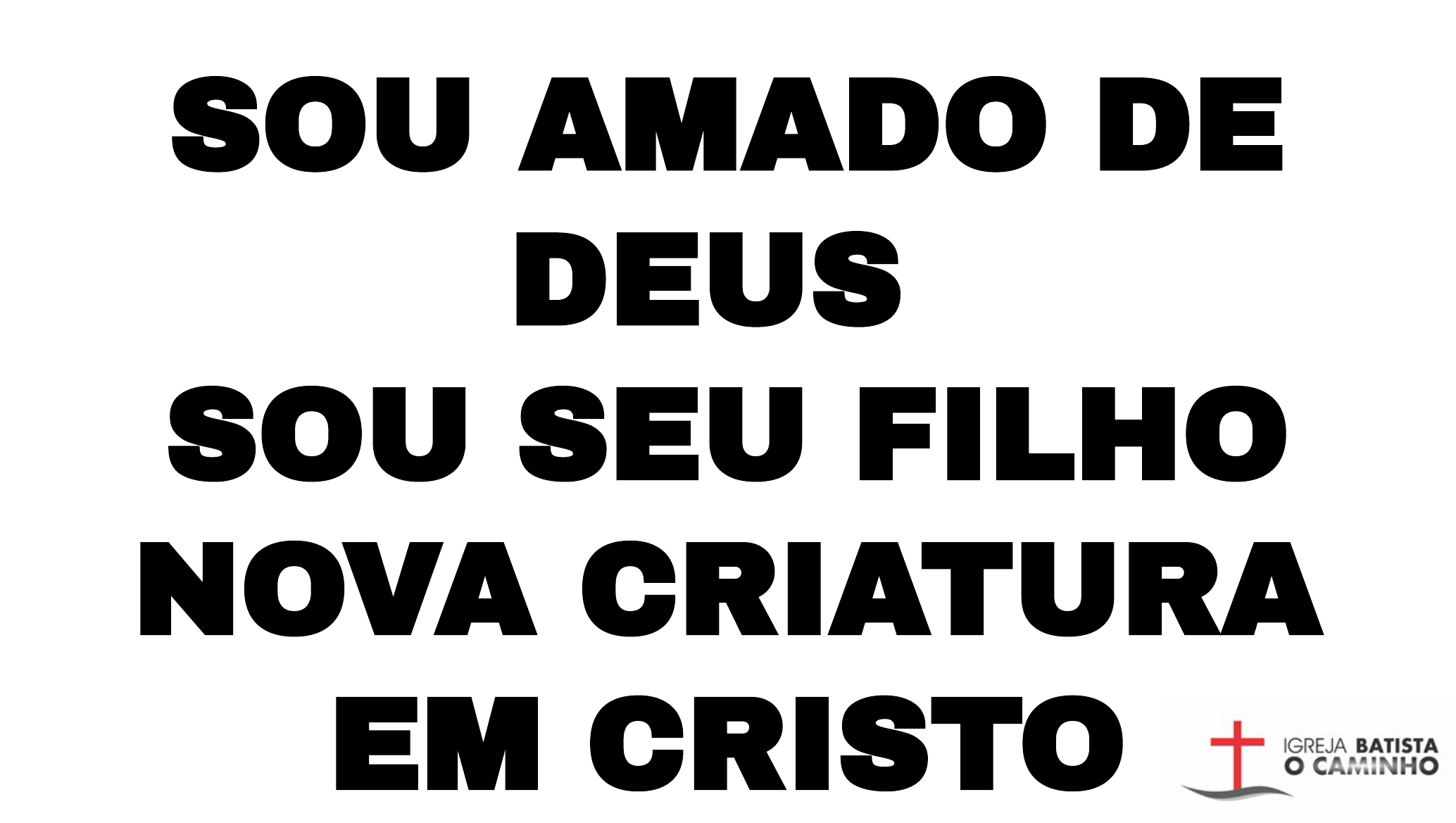

SOU AMADO DE DEUS
SOU SEU FILHO
NOVA CRIATURA EM CRISTO